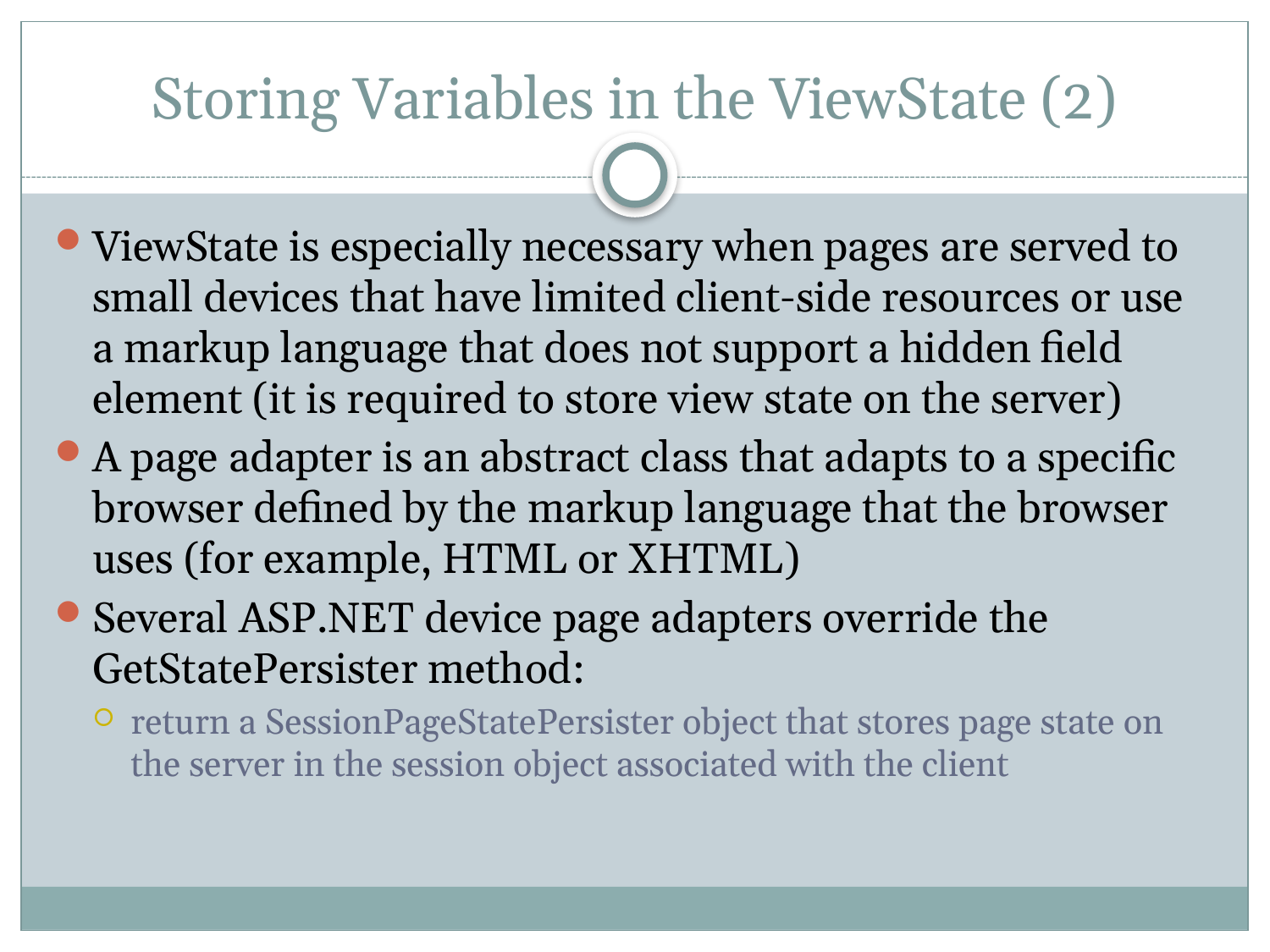

# Storing Variables in the ViewState (2)
ViewState is especially necessary when pages are served to small devices that have limited client-side resources or use a markup language that does not support a hidden field element (it is required to store view state on the server)
A page adapter is an abstract class that adapts to a specific browser defined by the markup language that the browser uses (for example, HTML or XHTML)
Several ASP.NET device page adapters override the GetStatePersister method:
return a SessionPageStatePersister object that stores page state on the server in the session object associated with the client